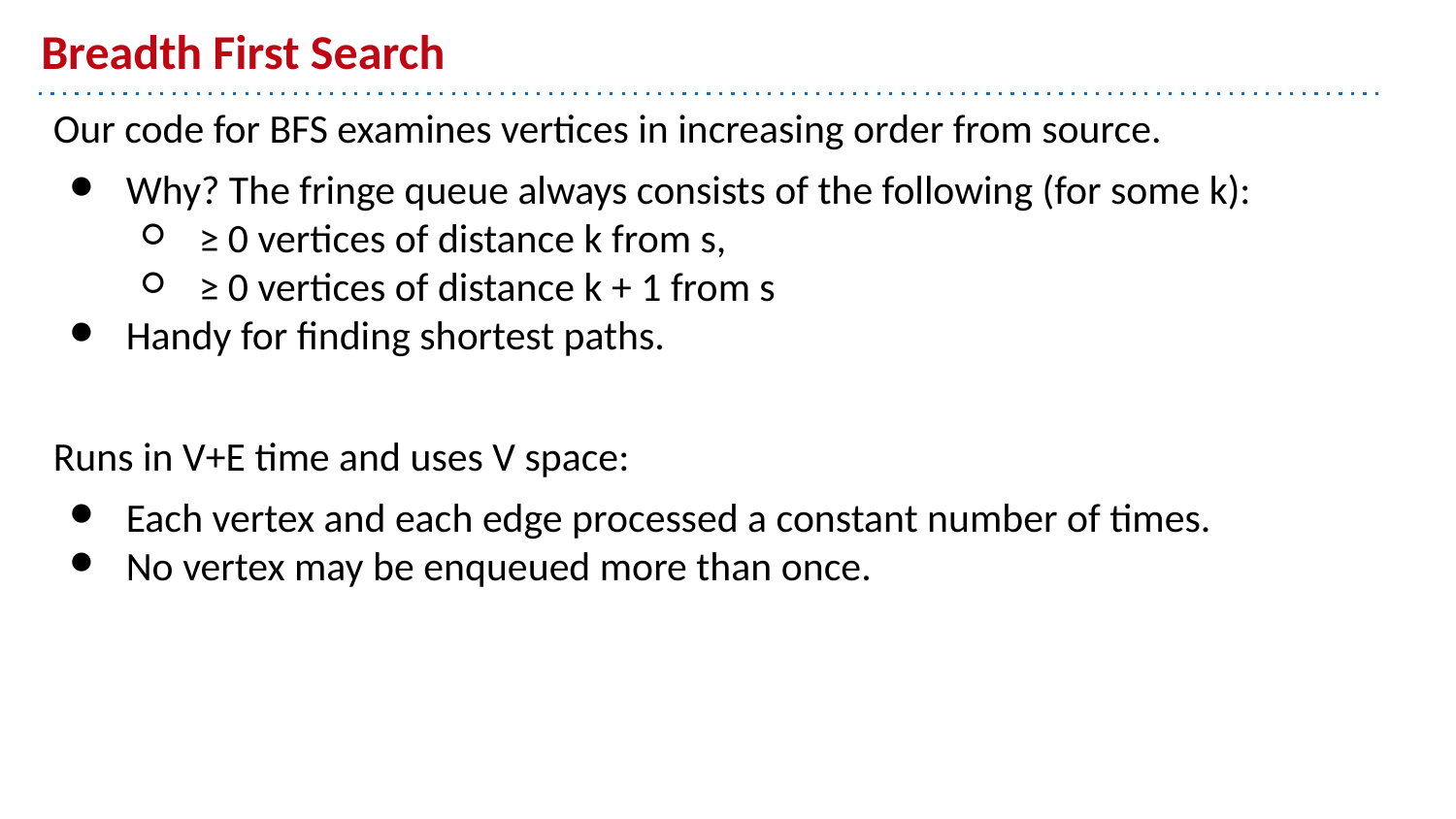

# Breadth First Search
Our code for BFS examines vertices in increasing order from source.
Why? The fringe queue always consists of the following (for some k):
≥ 0 vertices of distance k from s,
≥ 0 vertices of distance k + 1 from s
Handy for finding shortest paths.

Runs in V+E time and uses V space:
Each vertex and each edge processed a constant number of times.
No vertex may be enqueued more than once.